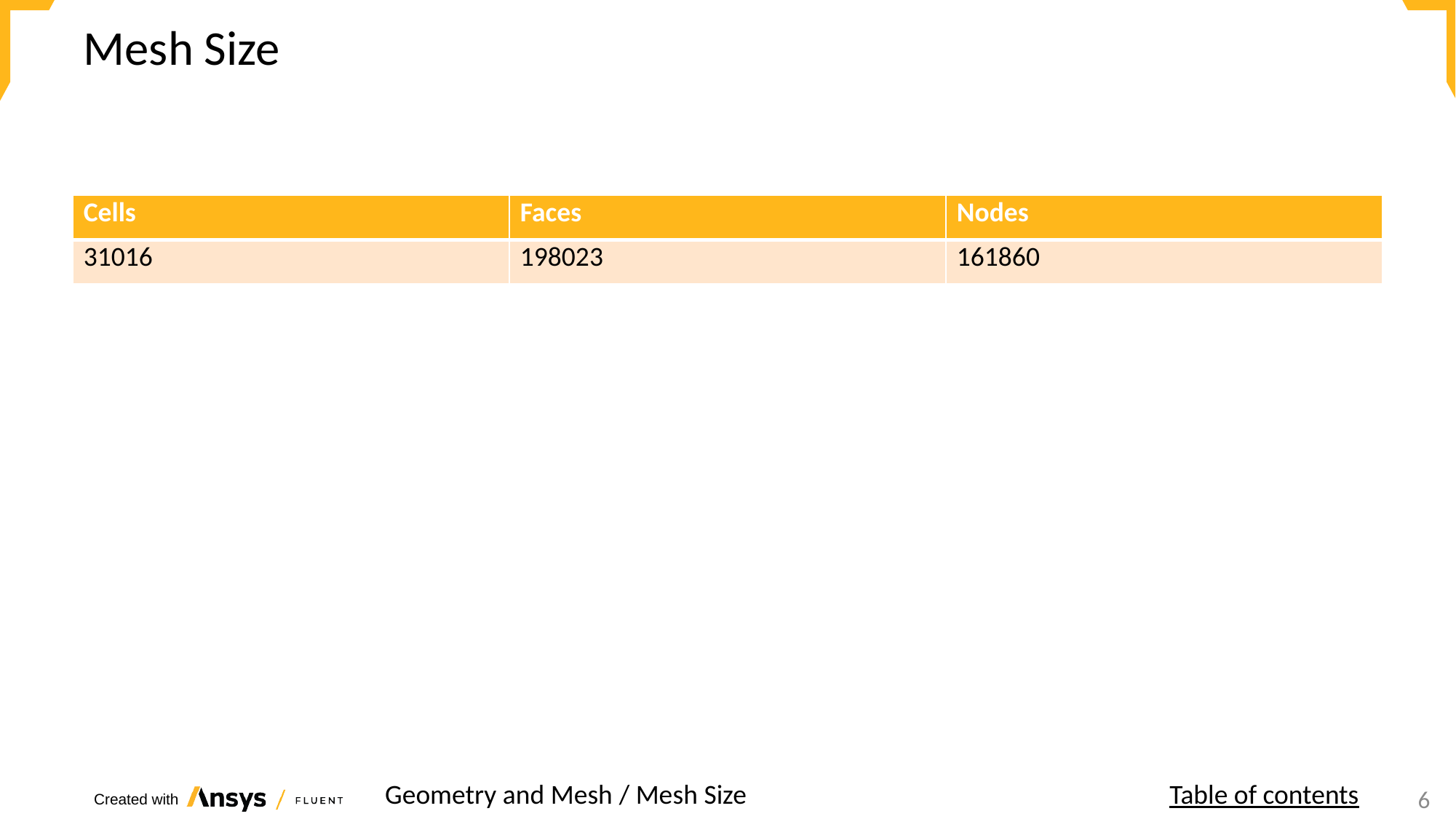

# Mesh Size

| Cells | Faces | Nodes |
| --- | --- | --- |
| 31016 | 198023 | 161860 |
Geometry and Mesh / Mesh Size
Table of contents
6